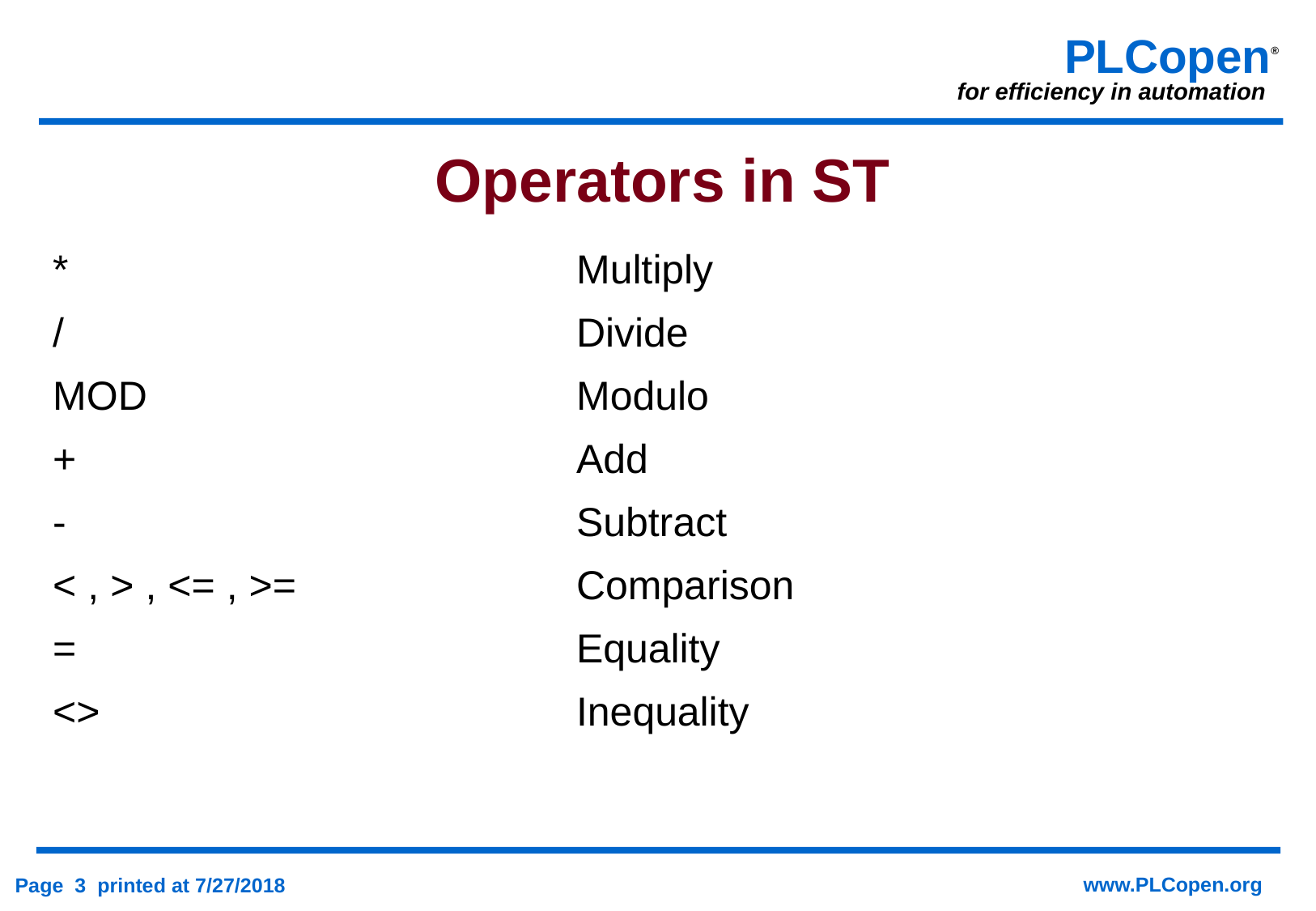

# Operators in ST
*					Multiply
/					Divide
MOD				Modulo
+					Add
-					Subtract
< , > , <= , >=			Comparison
=					Equality
<>				Inequality
